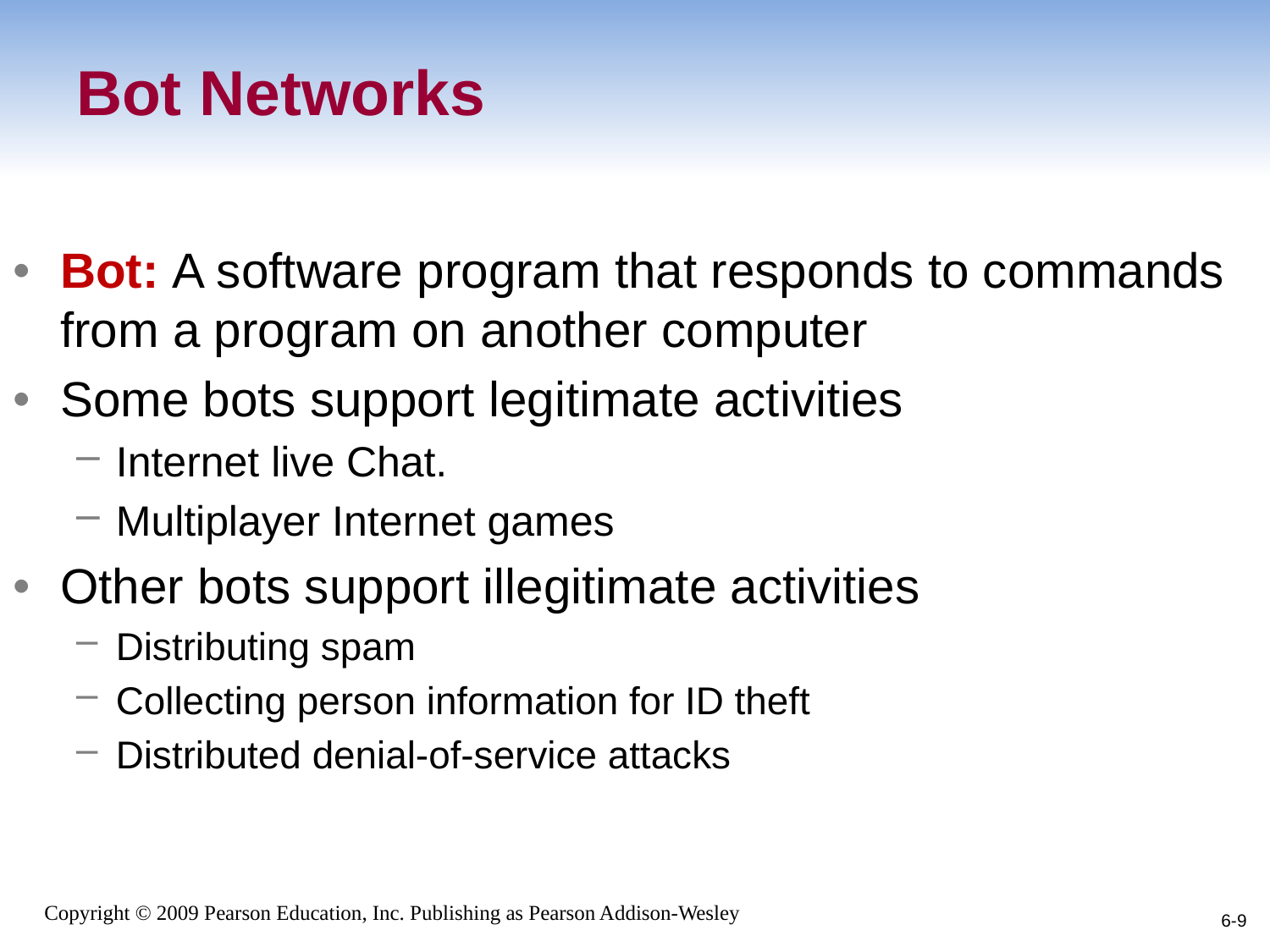

# Bot Networks
Bot: A software program that responds to commands from a program on another computer
Some bots support legitimate activities
Internet live Chat.
Multiplayer Internet games
Other bots support illegitimate activities
Distributing spam
Collecting person information for ID theft
Distributed denial-of-service attacks
6-9